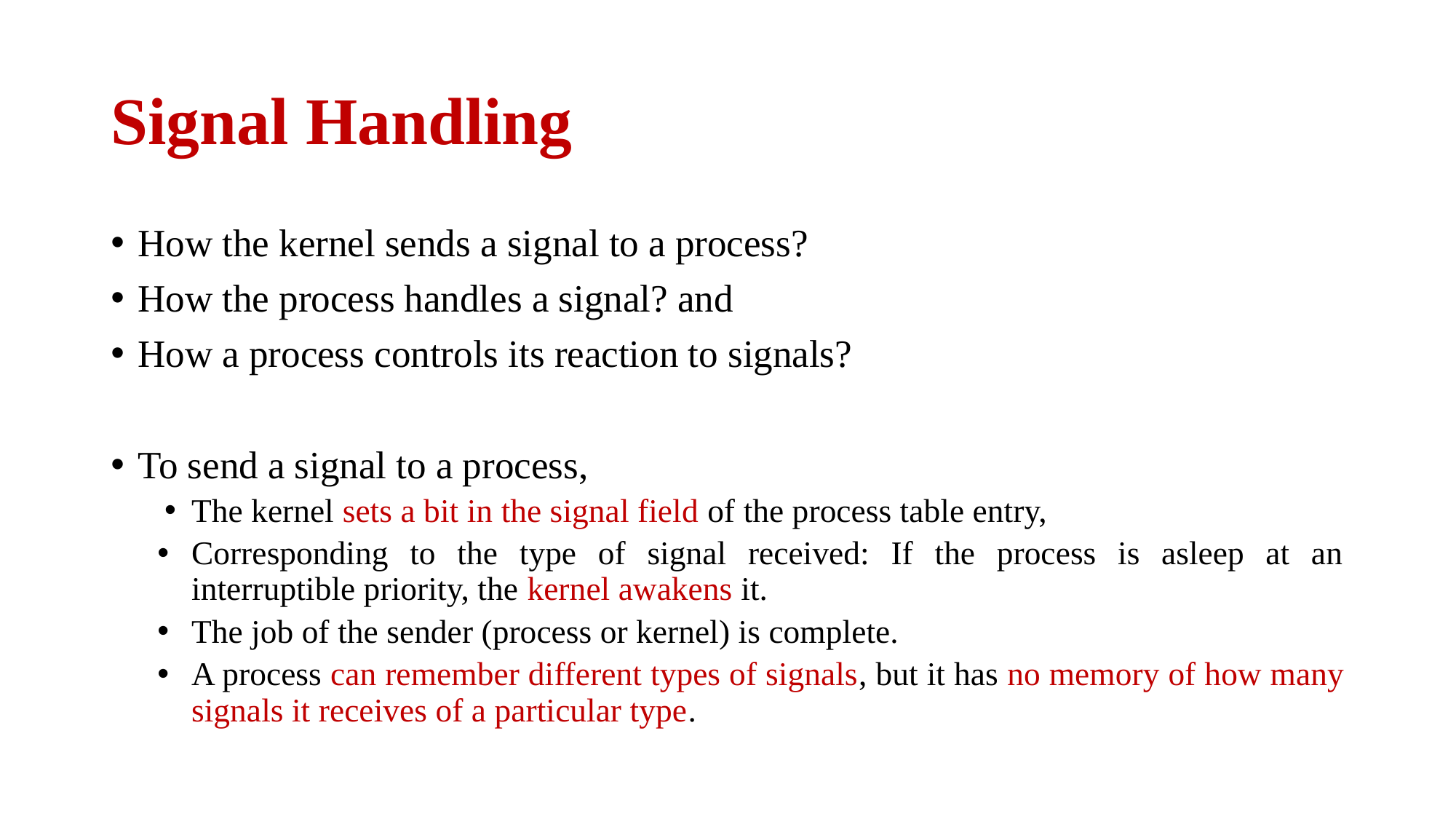

# Signal Handling
How the kernel sends a signal to a process?
How the process handles a signal? and
How a process controls its reaction to signals?

To send a signal to a process,
The kernel sets a bit in the signal field of the process table entry,
Corresponding to the type of signal received: If the process is asleep at an interruptible priority, the kernel awakens it.
The job of the sender (process or kernel) is complete.
A process can remember different types of signals, but it has no memory of how many signals it receives of a particular type.